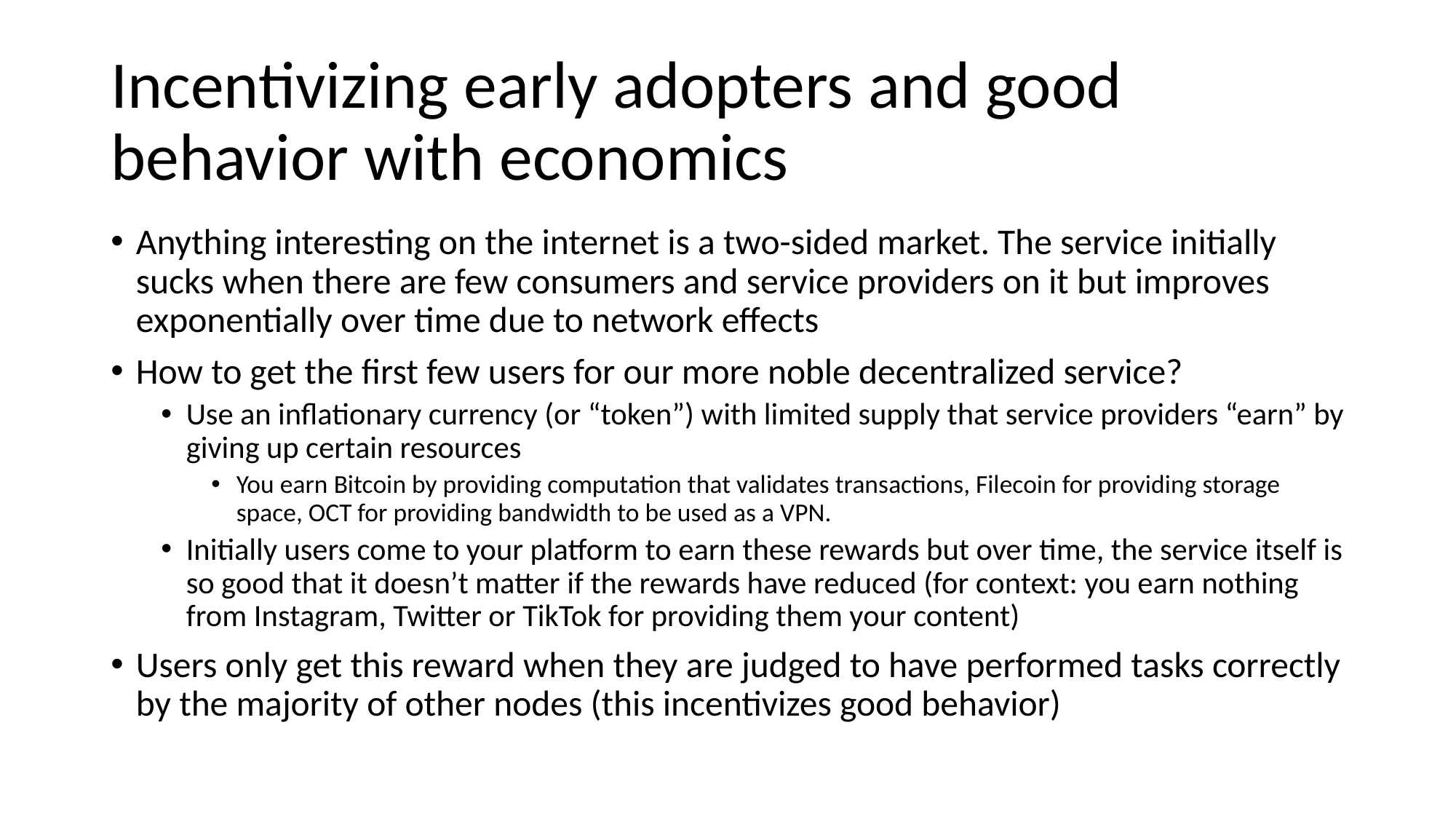

# Incentivizing early adopters and good behavior with economics
Anything interesting on the internet is a two-sided market. The service initially sucks when there are few consumers and service providers on it but improves exponentially over time due to network effects
How to get the first few users for our more noble decentralized service?
Use an inflationary currency (or “token”) with limited supply that service providers “earn” by giving up certain resources
You earn Bitcoin by providing computation that validates transactions, Filecoin for providing storage space, OCT for providing bandwidth to be used as a VPN.
Initially users come to your platform to earn these rewards but over time, the service itself is so good that it doesn’t matter if the rewards have reduced (for context: you earn nothing from Instagram, Twitter or TikTok for providing them your content)
Users only get this reward when they are judged to have performed tasks correctly by the majority of other nodes (this incentivizes good behavior)